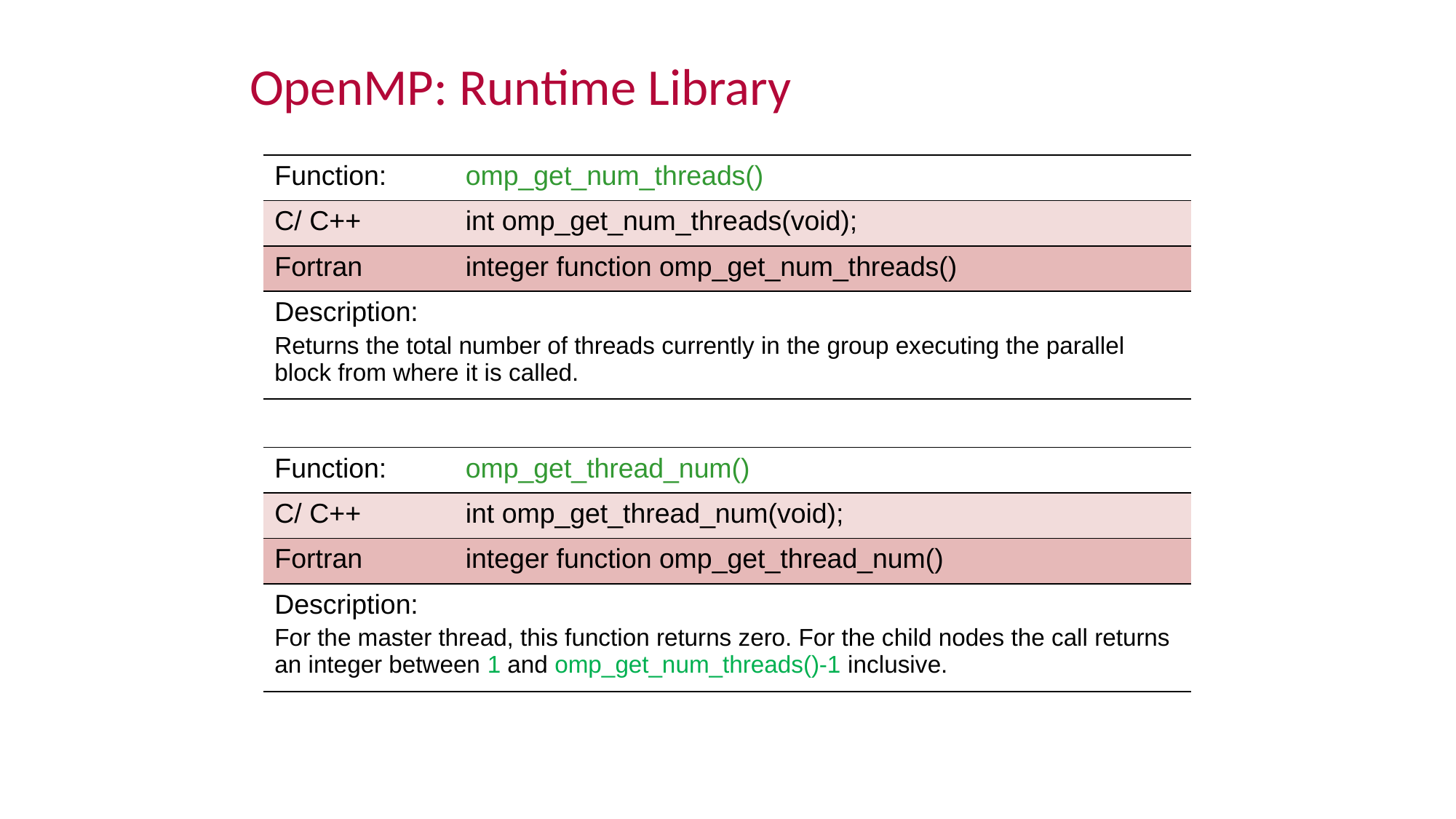

OpenMP: Runtime Library
| Function: | omp\_get\_num\_threads() |
| --- | --- |
| C/ C++ | int omp\_get\_num\_threads(void); |
| Fortran | integer function omp\_get\_num\_threads() |
| Description: Returns the total number of threads currently in the group executing the parallel block from where it is called. |  |
| Function: | omp\_get\_thread\_num() |
| --- | --- |
| C/ C++ | int omp\_get\_thread\_num(void); |
| Fortran | integer function omp\_get\_thread\_num() |
| Description: For the master thread, this function returns zero. For the child nodes the call returns an integer between 1 and omp\_get\_num\_threads()-1 inclusive. |  |